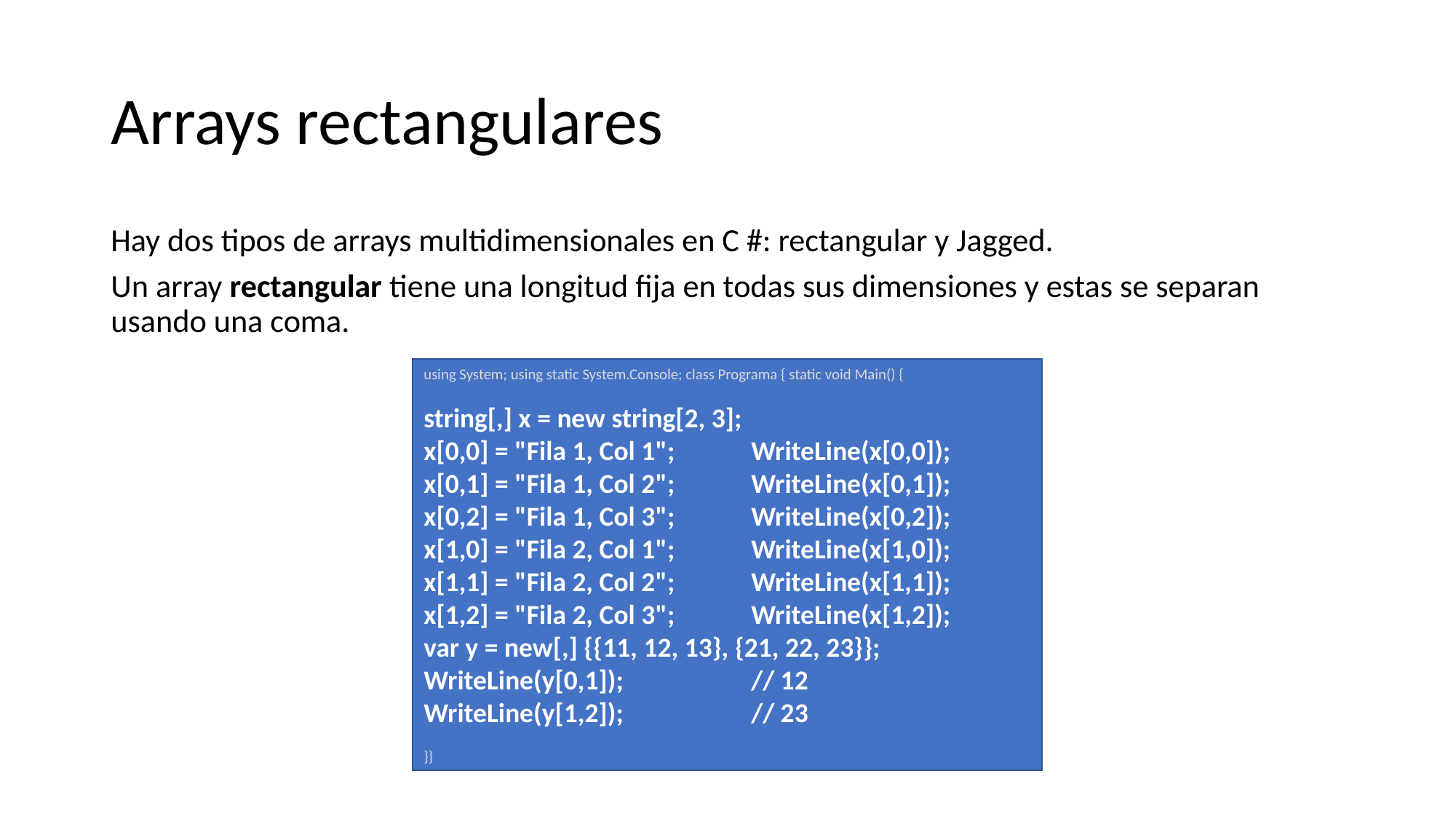

# Arrays rectangulares
Hay dos tipos de arrays multidimensionales en C #: rectangular y Jagged.
Un array rectangular tiene una longitud fija en todas sus dimensiones y estas se separan usando una coma.
using System; using static System.Console; class Programa { static void Main() {

string[,] x = new string[2, 3];
x[0,0] = "Fila 1, Col 1"; 	WriteLine(x[0,0]);
x[0,1] = "Fila 1, Col 2"; 	WriteLine(x[0,1]);
x[0,2] = "Fila 1, Col 3"; 	WriteLine(x[0,2]);
x[1,0] = "Fila 2, Col 1"; 	WriteLine(x[1,0]);
x[1,1] = "Fila 2, Col 2"; 	WriteLine(x[1,1]);
x[1,2] = "Fila 2, Col 3"; 	WriteLine(x[1,2]);
var y = new[,] {{11, 12, 13}, {21, 22, 23}};
WriteLine(y[0,1]);		// 12
WriteLine(y[1,2]);		// 23

}}